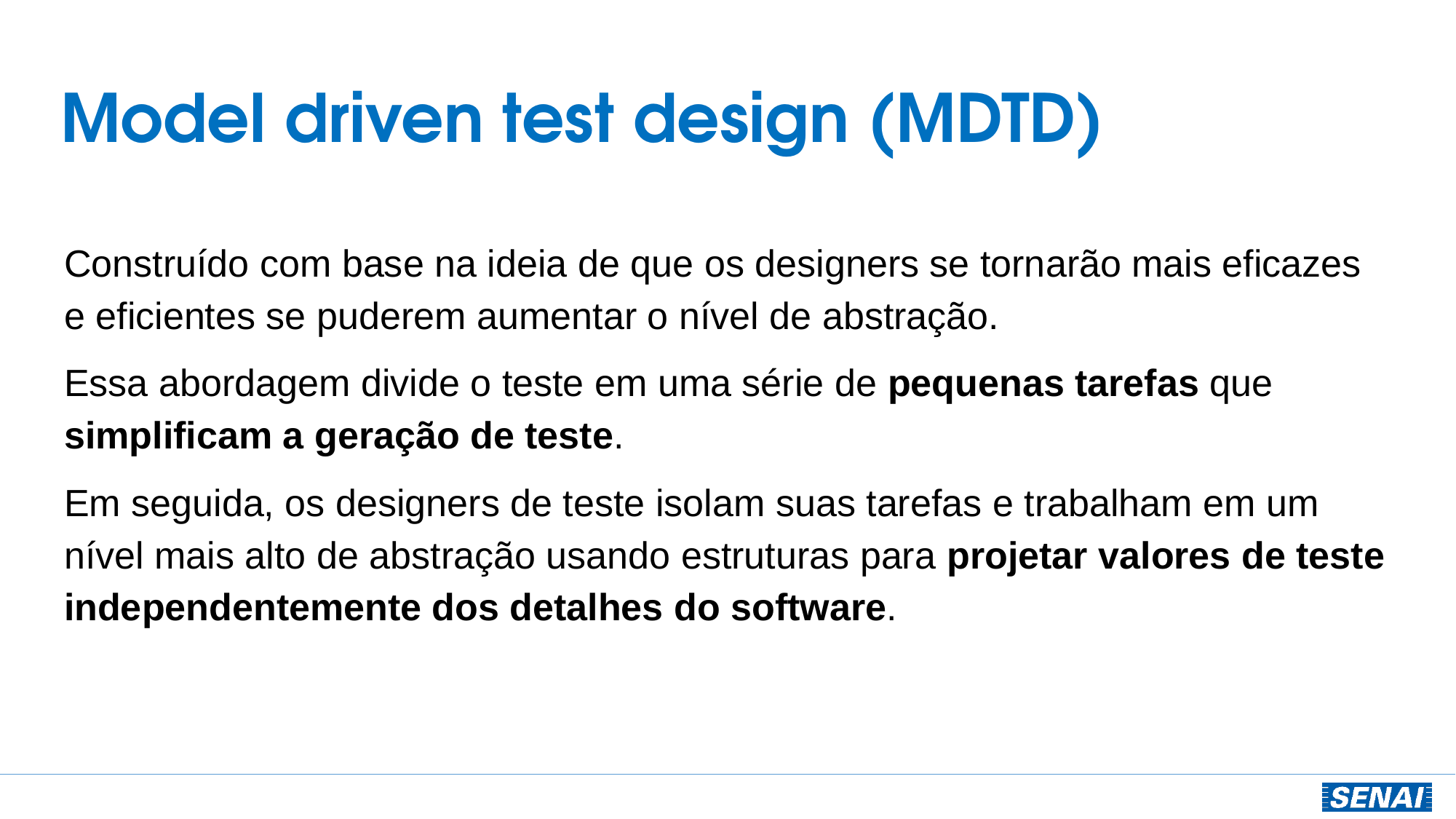

# Model driven test design (MDTD)
Construído com base na ideia de que os designers se tornarão mais eficazes e eficientes se puderem aumentar o nível de abstração.
Essa abordagem divide o teste em uma série de pequenas tarefas que simplificam a geração de teste.
Em seguida, os designers de teste isolam suas tarefas e trabalham em um nível mais alto de abstração usando estruturas para projetar valores de teste independentemente dos detalhes do software.